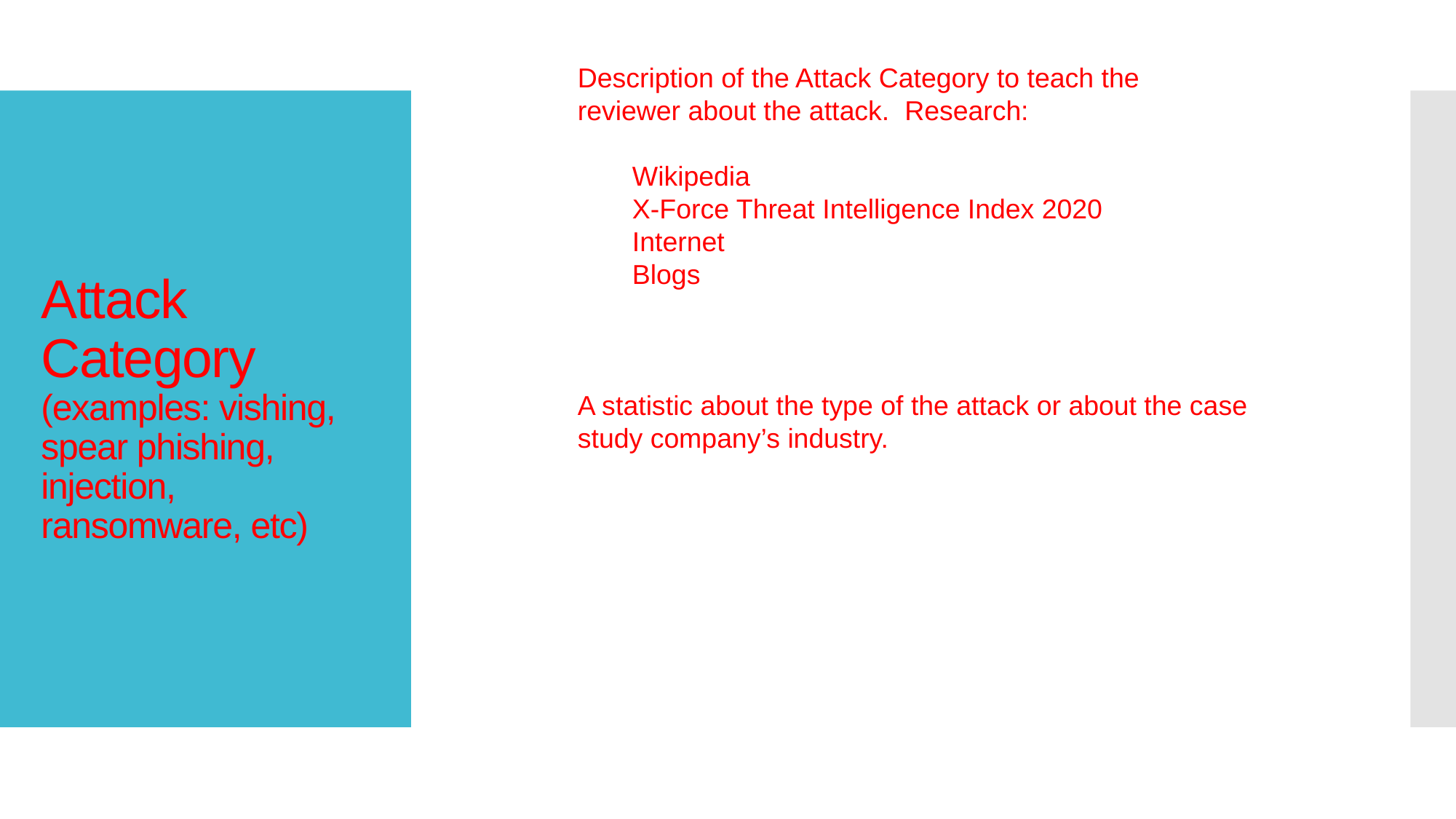

Description of the Attack Category to teach the reviewer about the attack.  Research:

Wikipedia
X-Force Threat Intelligence Index 2020
Internet
Blogs

A statistic about the type of the attack or about the case study company’s industry.

# Attack Category (examples: vishing, spear phishing, injection, ransomware, etc)